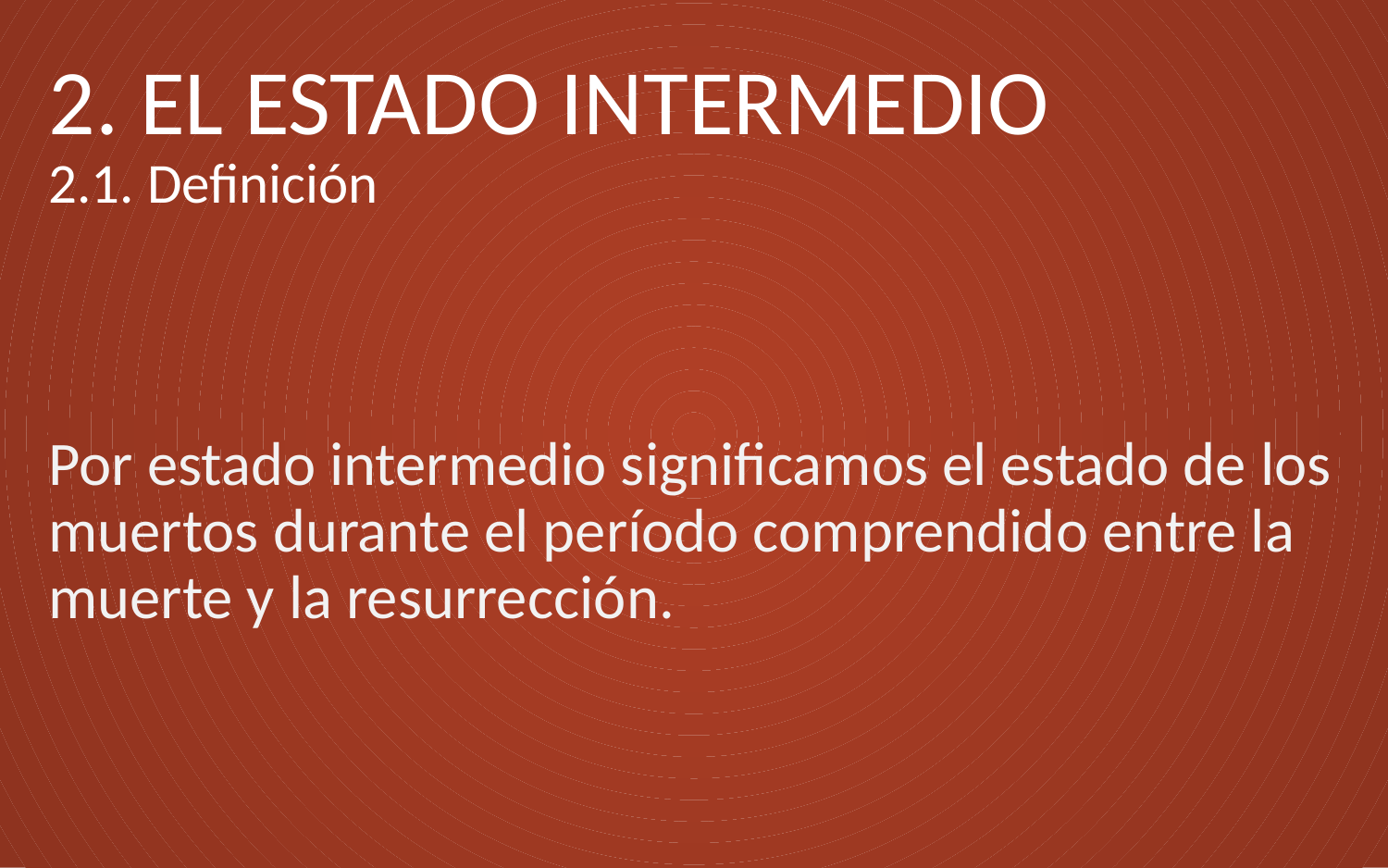

# 2. EL ESTADO INTERMEDIO 2.1. Definición
Por estado intermedio significamos el estado de los muertos durante el período comprendido entre la muerte y la resurrección.